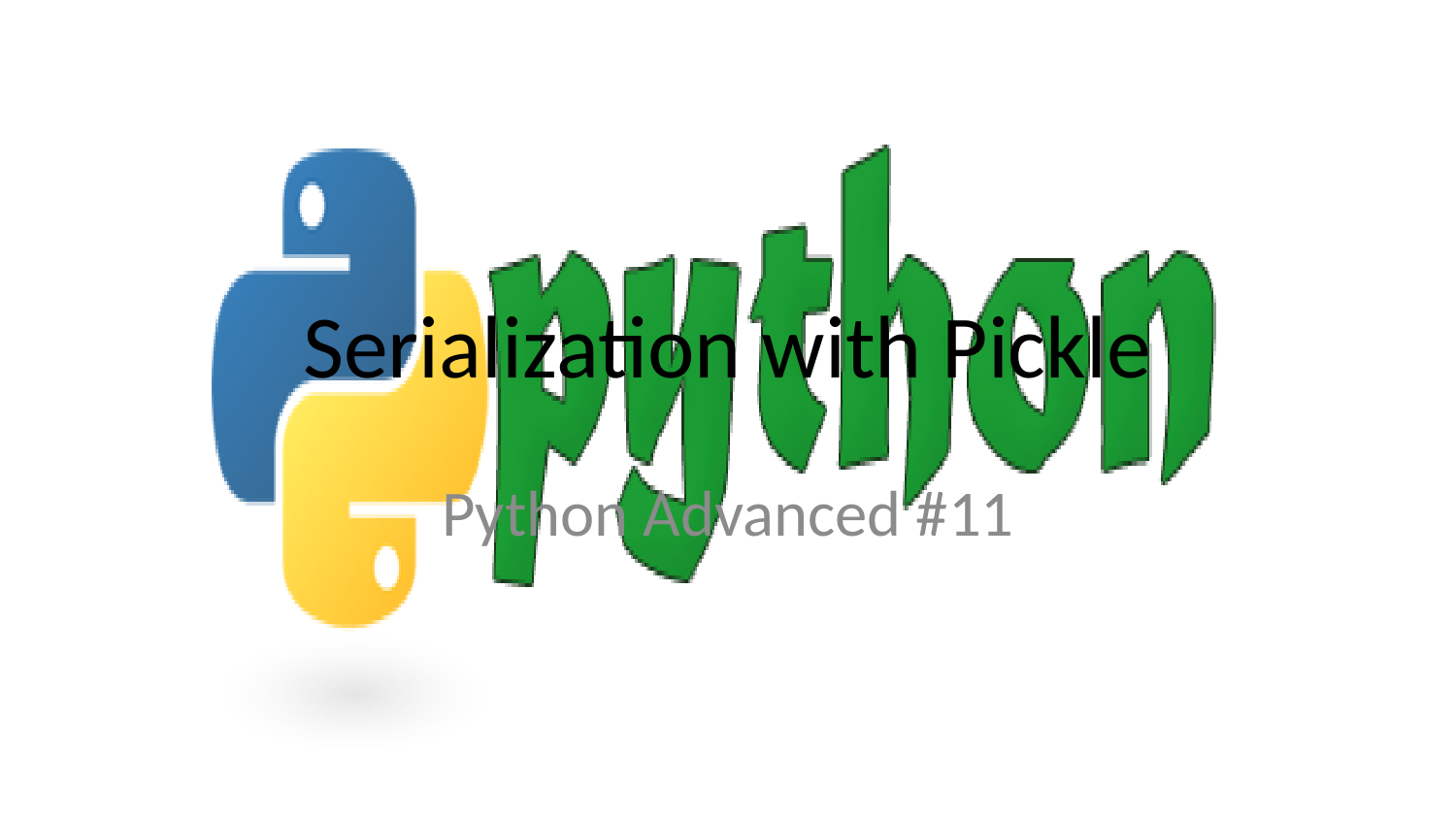

# Serialization with Pickle
Python Advanced #11